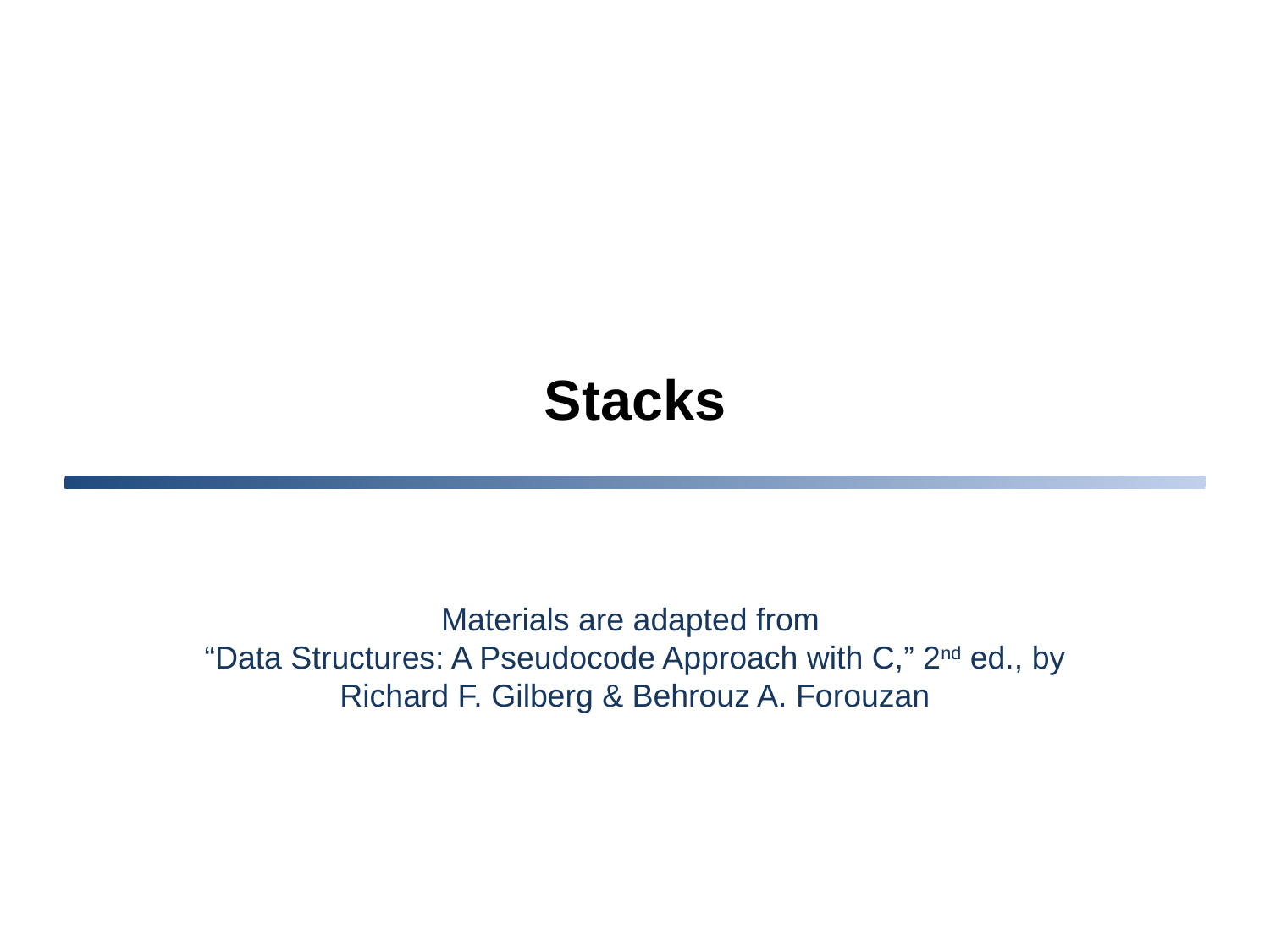

# Stacks
Materials are adapted from
“Data Structures: A Pseudocode Approach with C,” 2nd ed., by Richard F. Gilberg & Behrouz A. Forouzan